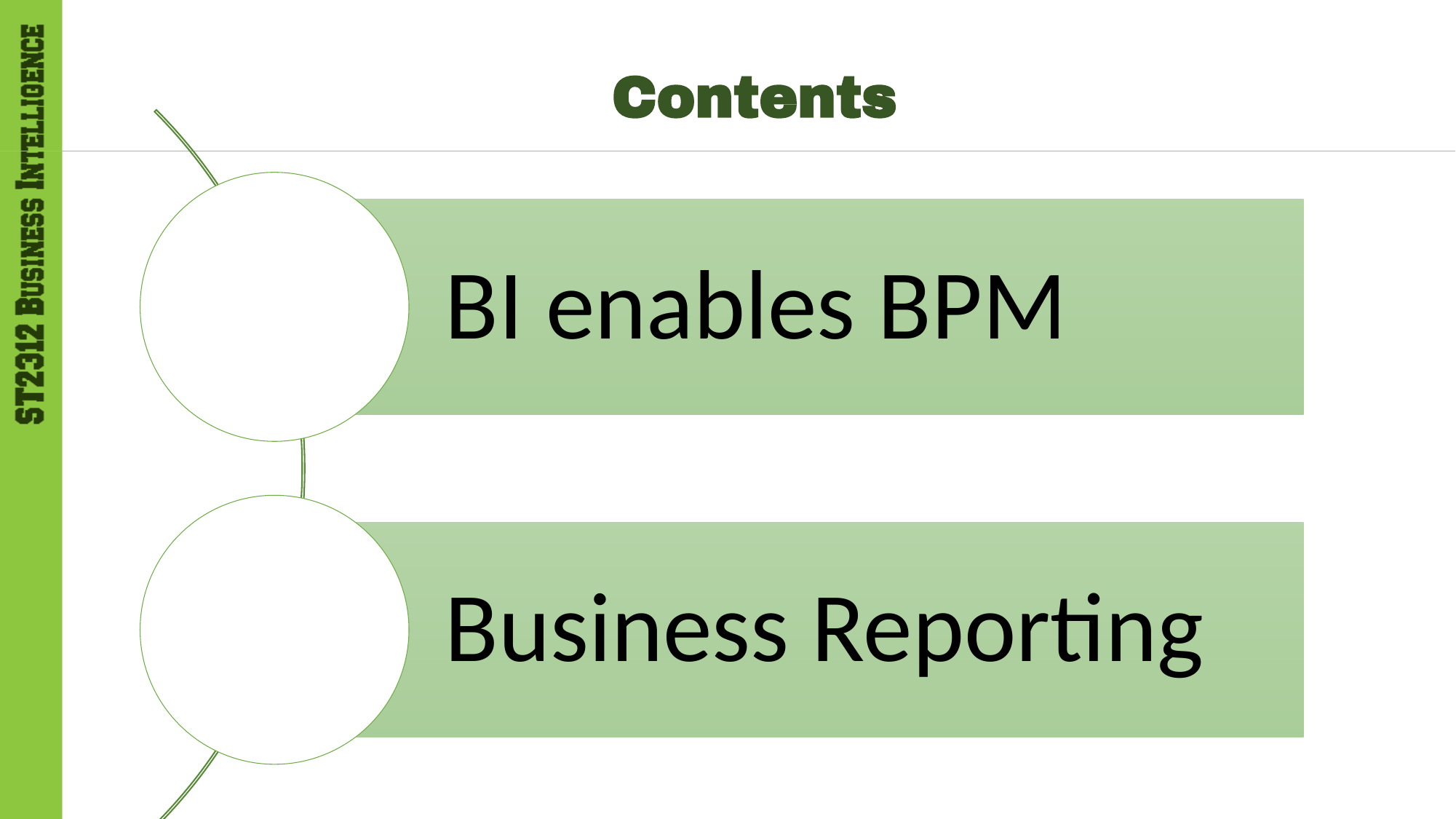

# Contents
BI enables BPM
Business Reporting